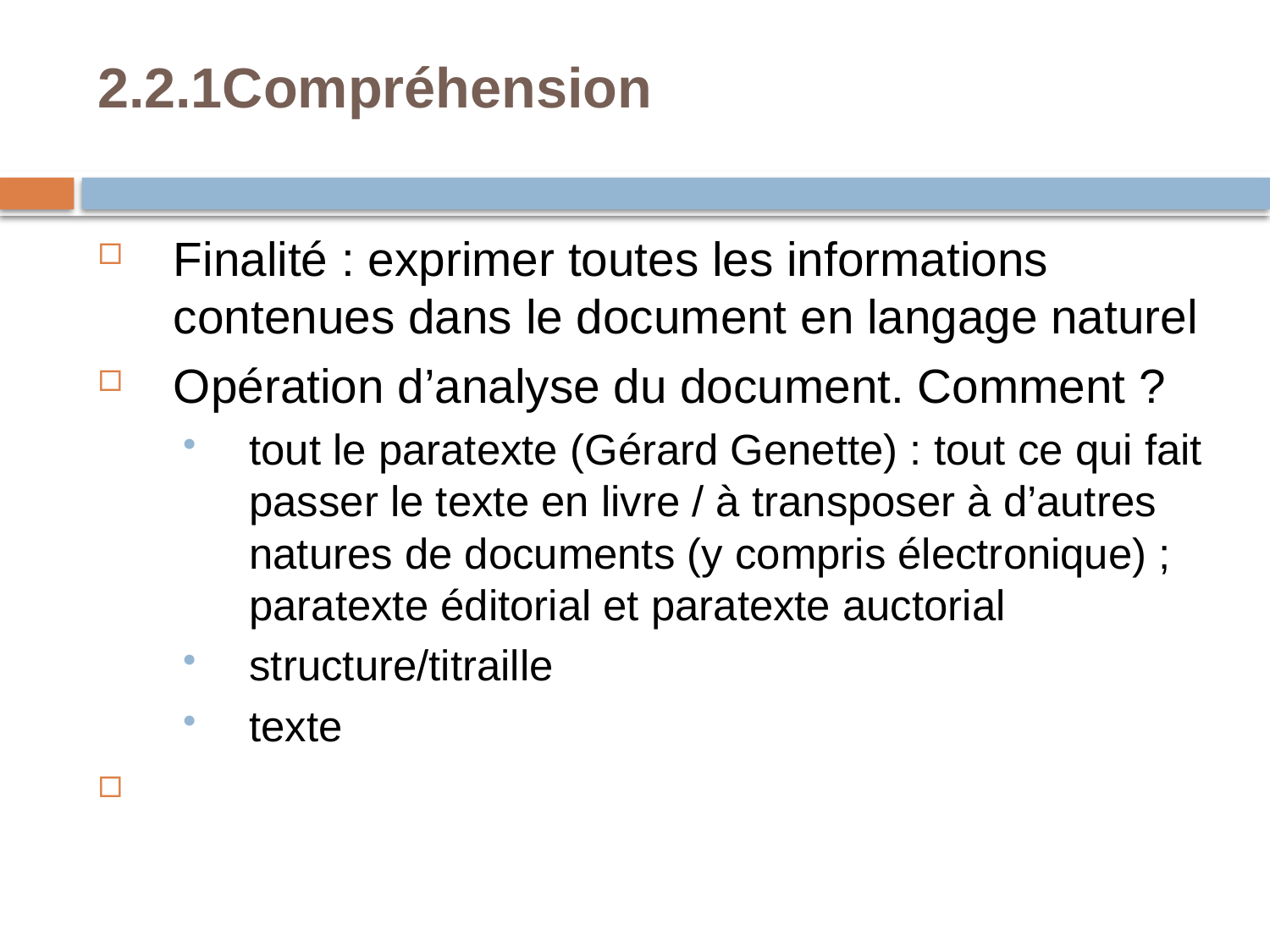

2.2.1Compréhension
Finalité : exprimer toutes les informations contenues dans le document en langage naturel
Opération d’analyse du document. Comment ?
tout le paratexte (Gérard Genette) : tout ce qui fait passer le texte en livre / à transposer à d’autres natures de documents (y compris électronique) ; paratexte éditorial et paratexte auctorial
structure/titraille
texte